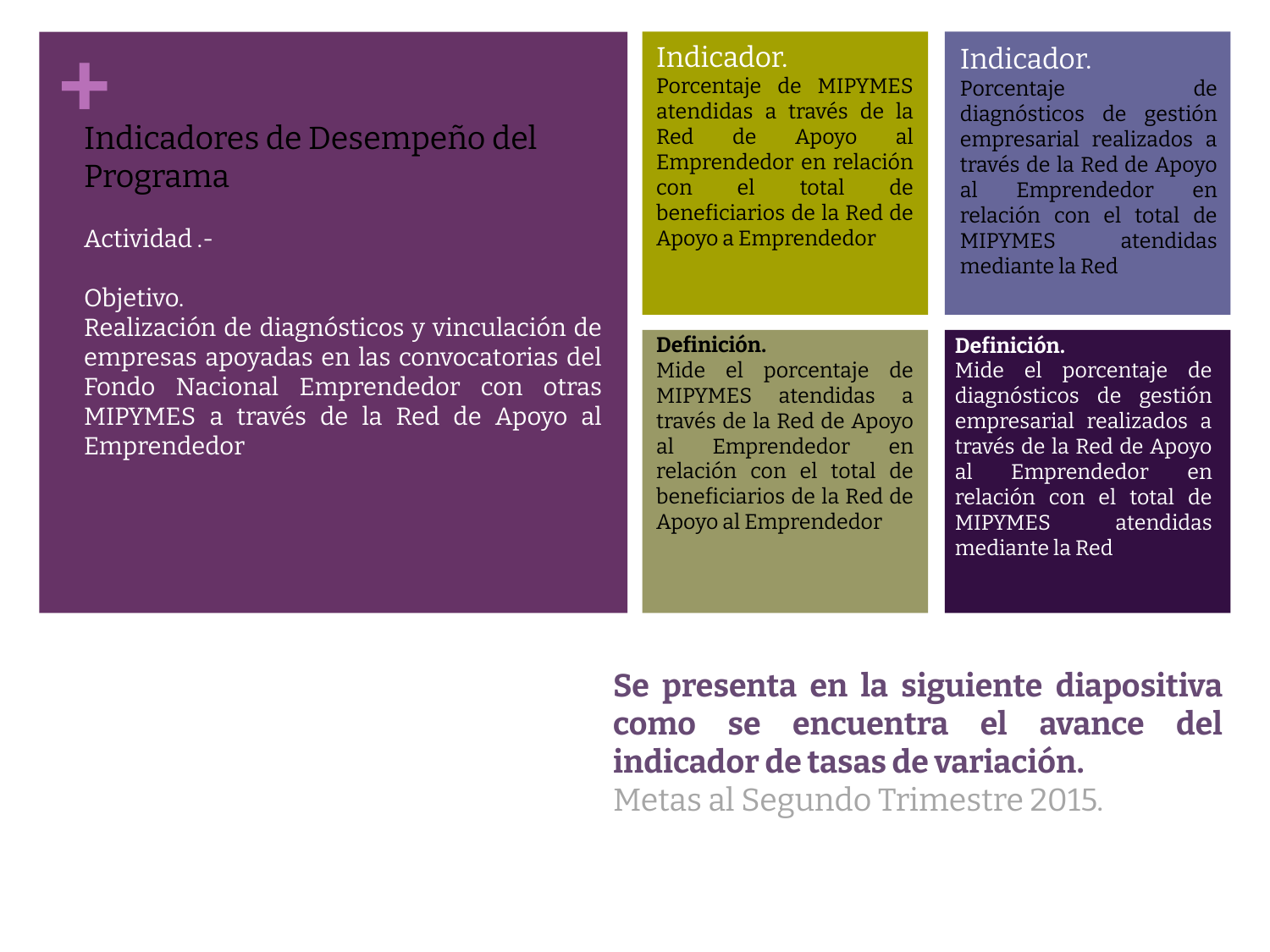

Indicador.
Porcentaje de MIPYMES atendidas a través de la Red de Apoyo al Emprendedor en relación con el total de beneficiarios de la Red de Apoyo a Emprendedor
Indicador.
Porcentaje de diagnósticos de gestión empresarial realizados a través de la Red de Apoyo al Emprendedor en relación con el total de MIPYMES atendidas mediante la Red
Indicadores de Desempeño del Programa

Actividad .-

Objetivo.
Realización de diagnósticos y vinculación de empresas apoyadas en las convocatorias del Fondo Nacional Emprendedor con otras MIPYMES a través de la Red de Apoyo al Emprendedor
Definición.
Mide el porcentaje de MIPYMES atendidas a través de la Red de Apoyo al Emprendedor en relación con el total de beneficiarios de la Red de Apoyo al Emprendedor
Definición.
Mide el porcentaje de diagnósticos de gestión empresarial realizados a través de la Red de Apoyo al Emprendedor en relación con el total de MIPYMES atendidas mediante la Red
Se presenta en la siguiente diapositiva como se encuentra el avance del indicador de tasas de variación.
Metas al Segundo Trimestre 2015.